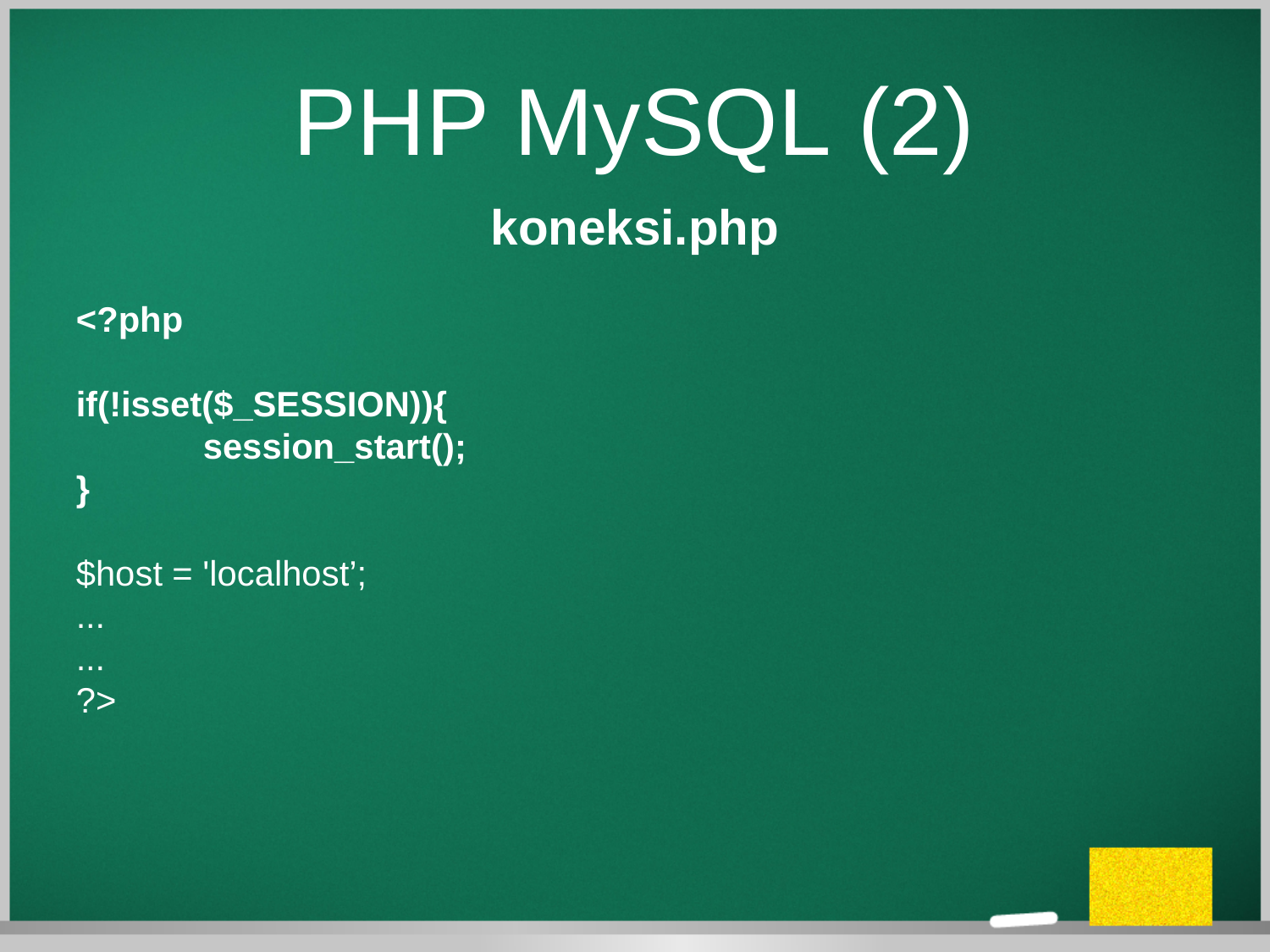

PHP MySQL (2)
koneksi.php

<?php

if(!isset($_SESSION)){
	session_start();
}

$host = 'localhost’;
...
...
?>